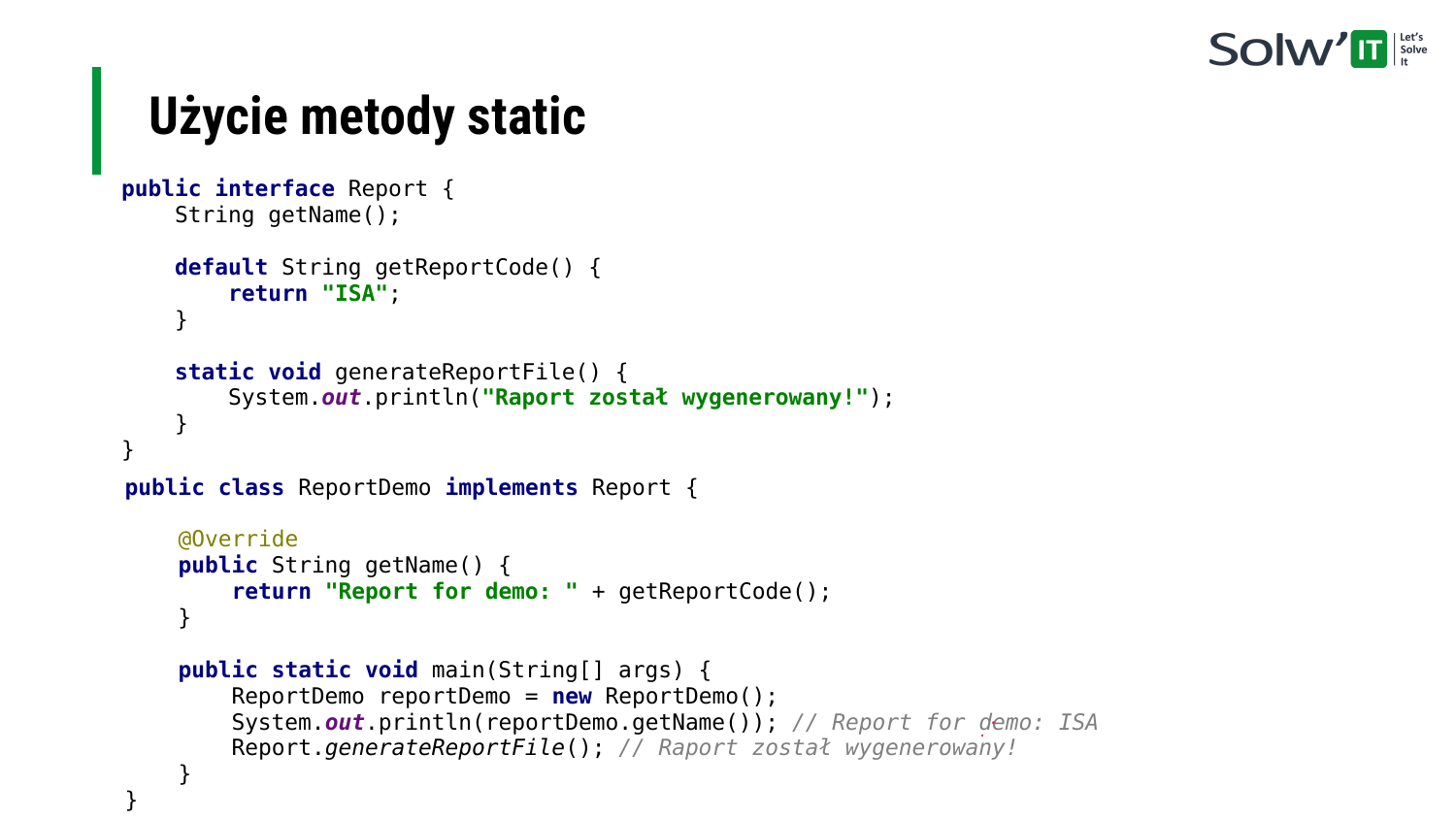

Użycie metody static
public interface Report {
    String getName();
    default String getReportCode() {
        return "ISA";
    }
    static void generateReportFile() {
        System.out.println("Raport został wygenerowany!");
    }
}
public class ReportDemo implements Report {
    @Override
    public String getName() {
        return "Report for demo: " + getReportCode();
    }
    public static void main(String[] args) {
        ReportDemo reportDemo = new ReportDemo();
        System.out.println(reportDemo.getName()); // Report for demo: ISA
        Report.generateReportFile(); // Raport został wygenerowany!
    }
}